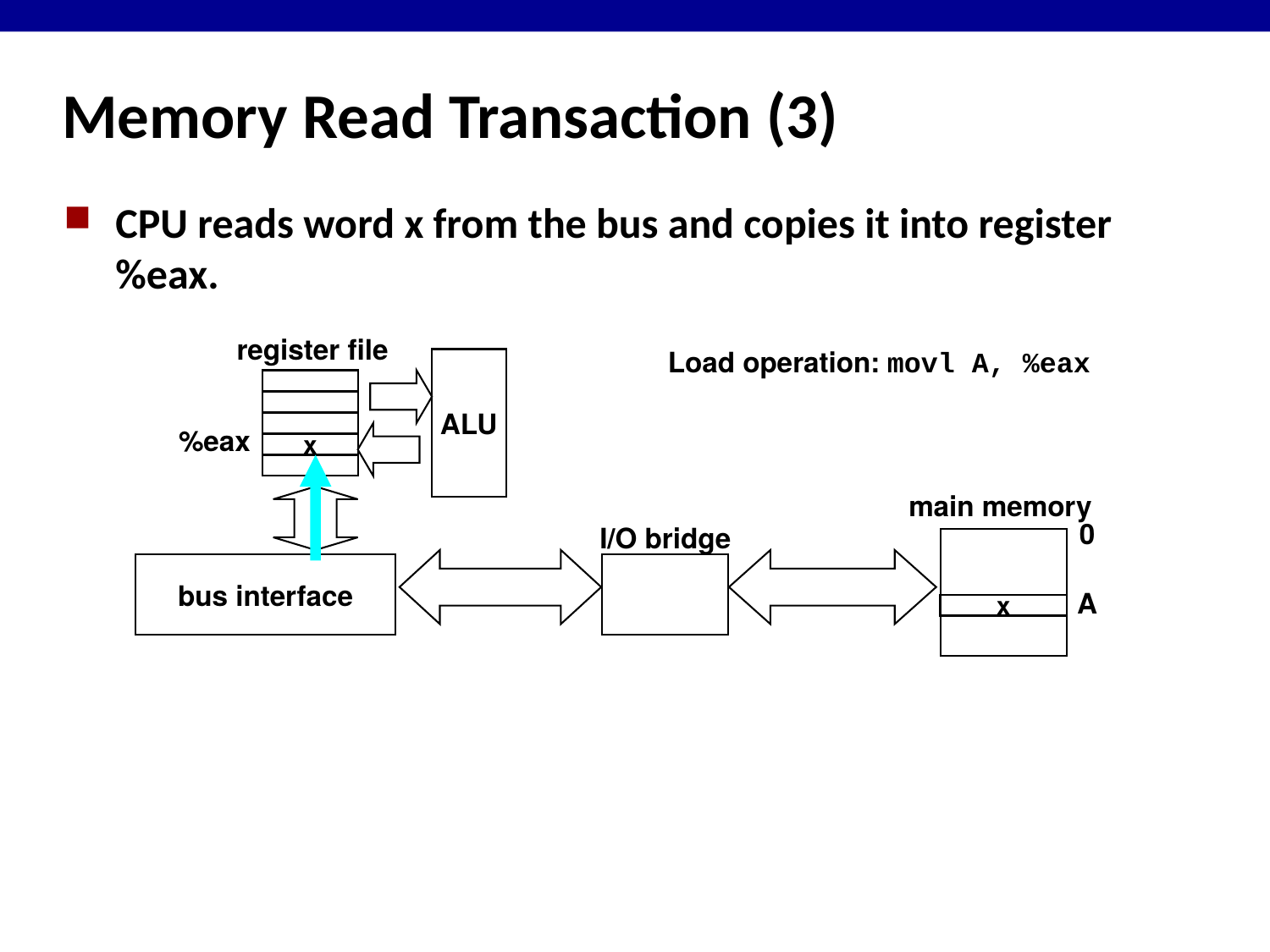

# Memory Read Transaction (3)
CPU reads word x from the bus and copies it into register %eax.
register file
Load operation: movl A, %eax

ALU

%eax

x

main memory

0
I/O bridge

bus interface

A
x